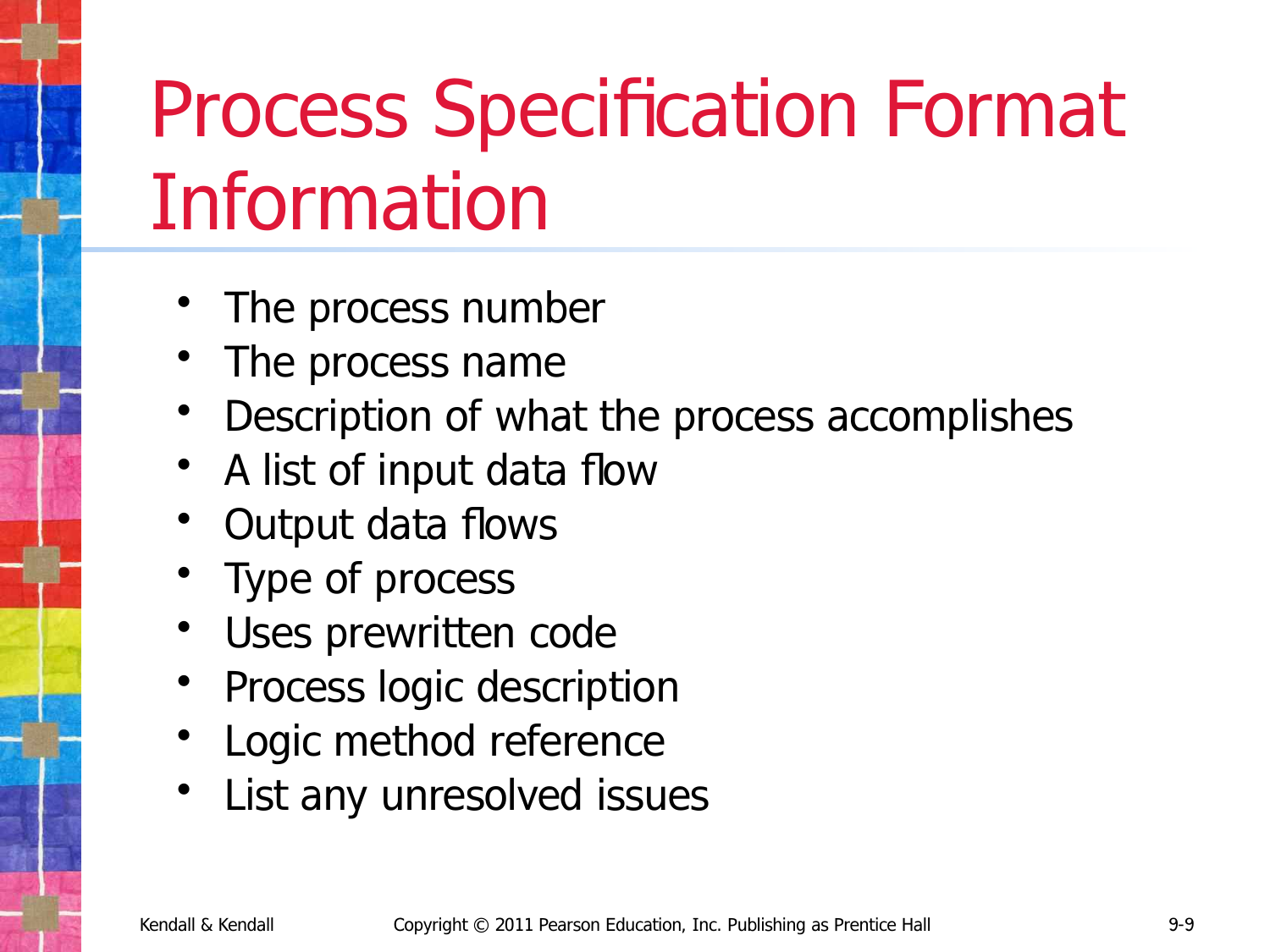

# Process Specification Format Information
The process number
The process name
Description of what the process accomplishes
A list of input data flow
Output data flows
Type of process
Uses prewritten code
Process logic description
Logic method reference
List any unresolved issues
Kendall & Kendall	Copyright © 2011 Pearson Education, Inc. Publishing as Prentice Hall
9-9